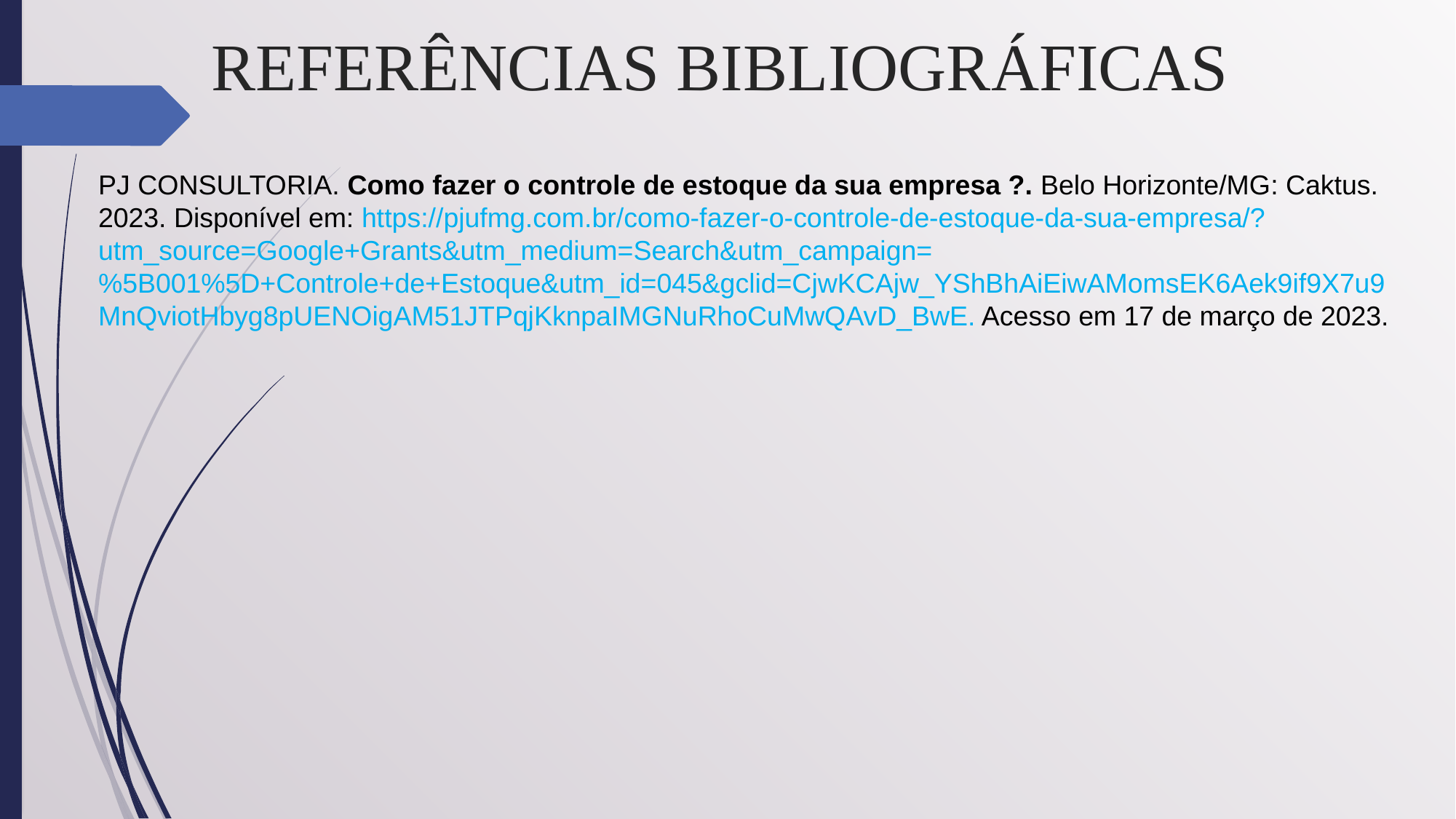

# REFERÊNCIAS BIBLIOGRÁFICAS
PJ CONSULTORIA. Como fazer o controle de estoque da sua empresa ?. Belo Horizonte/MG: Caktus. 2023. Disponível em: https://pjufmg.com.br/como-fazer-o-controle-de-estoque-da-sua-empresa/?utm_source=Google+Grants&utm_medium=Search&utm_campaign=%5B001%5D+Controle+de+Estoque&utm_id=045&gclid=CjwKCAjw_YShBhAiEiwAMomsEK6Aek9if9X7u9MnQviotHbyg8pUENOigAM51JTPqjKknpaIMGNuRhoCuMwQAvD_BwE. Acesso em 17 de março de 2023.